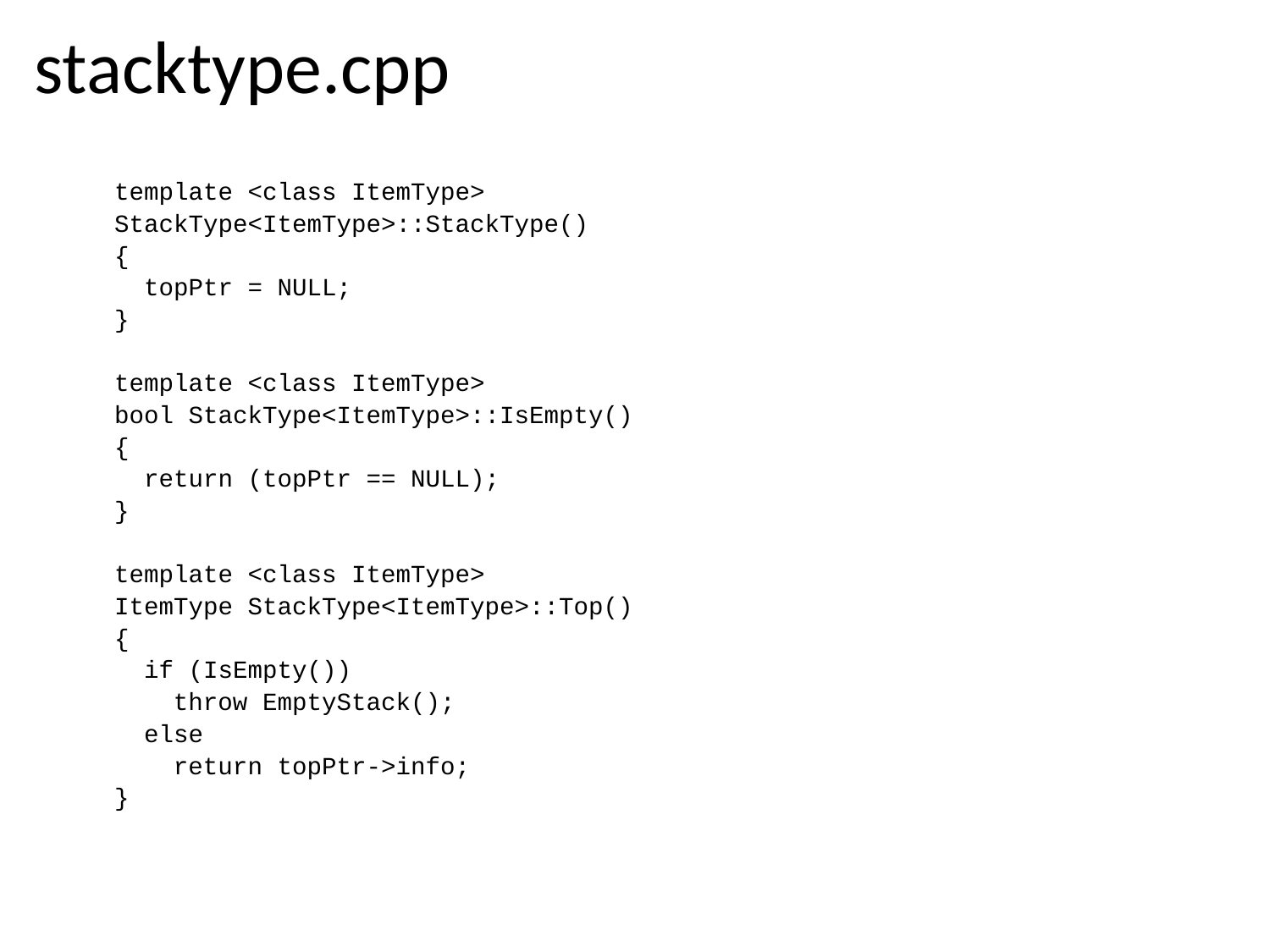

# stacktype.cpp
template <class ItemType>
StackType<ItemType>::StackType()
{
  topPtr = NULL;
}

template <class ItemType>
bool StackType<ItemType>::IsEmpty()
{
  return (topPtr == NULL);
}

template <class ItemType>
ItemType StackType<ItemType>::Top()
{
  if (IsEmpty())
    throw EmptyStack();
  else
    return topPtr->info;
}